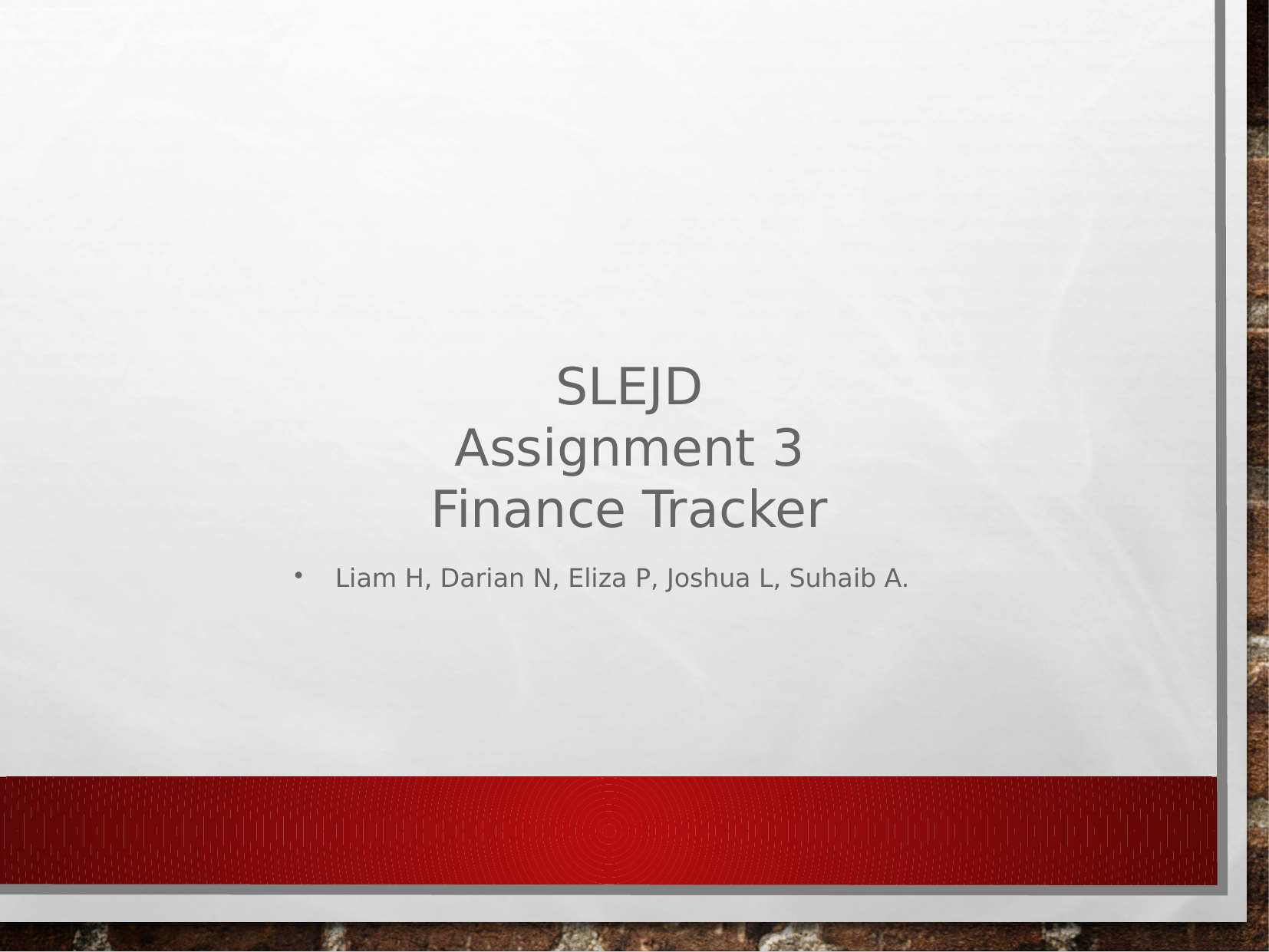

SLEJD
Assignment 3
Finance Tracker
Liam H, Darian N, Eliza P, Joshua L, Suhaib A.